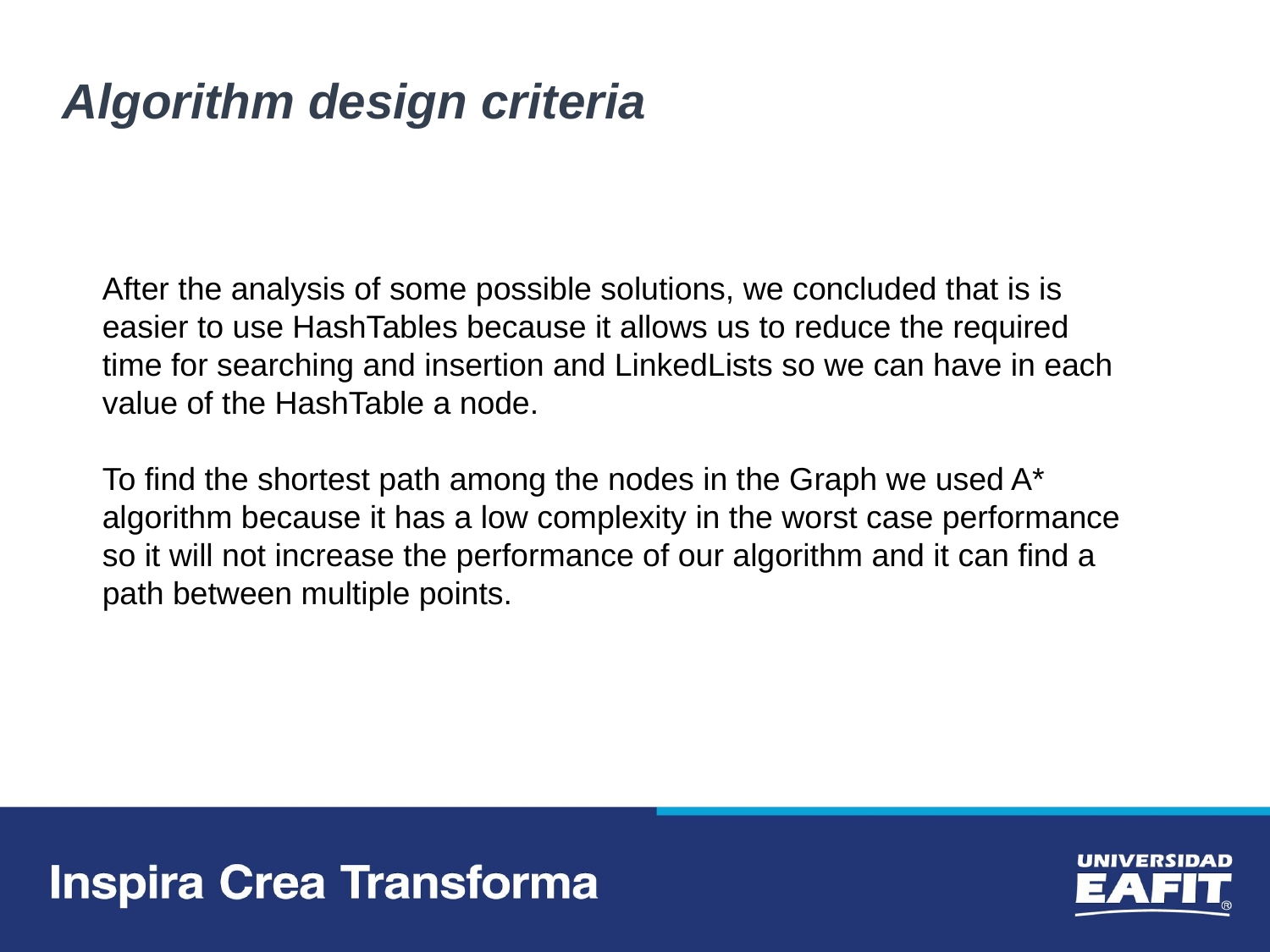

Algorithm design criteria
After the analysis of some possible solutions, we concluded that is is easier to use HashTables because it allows us to reduce the required time for searching and insertion and LinkedLists so we can have in each value of the HashTable a node.

To find the shortest path among the nodes in the Graph we used A* algorithm because it has a low complexity in the worst case performance so it will not increase the performance of our algorithm and it can find a path between multiple points.